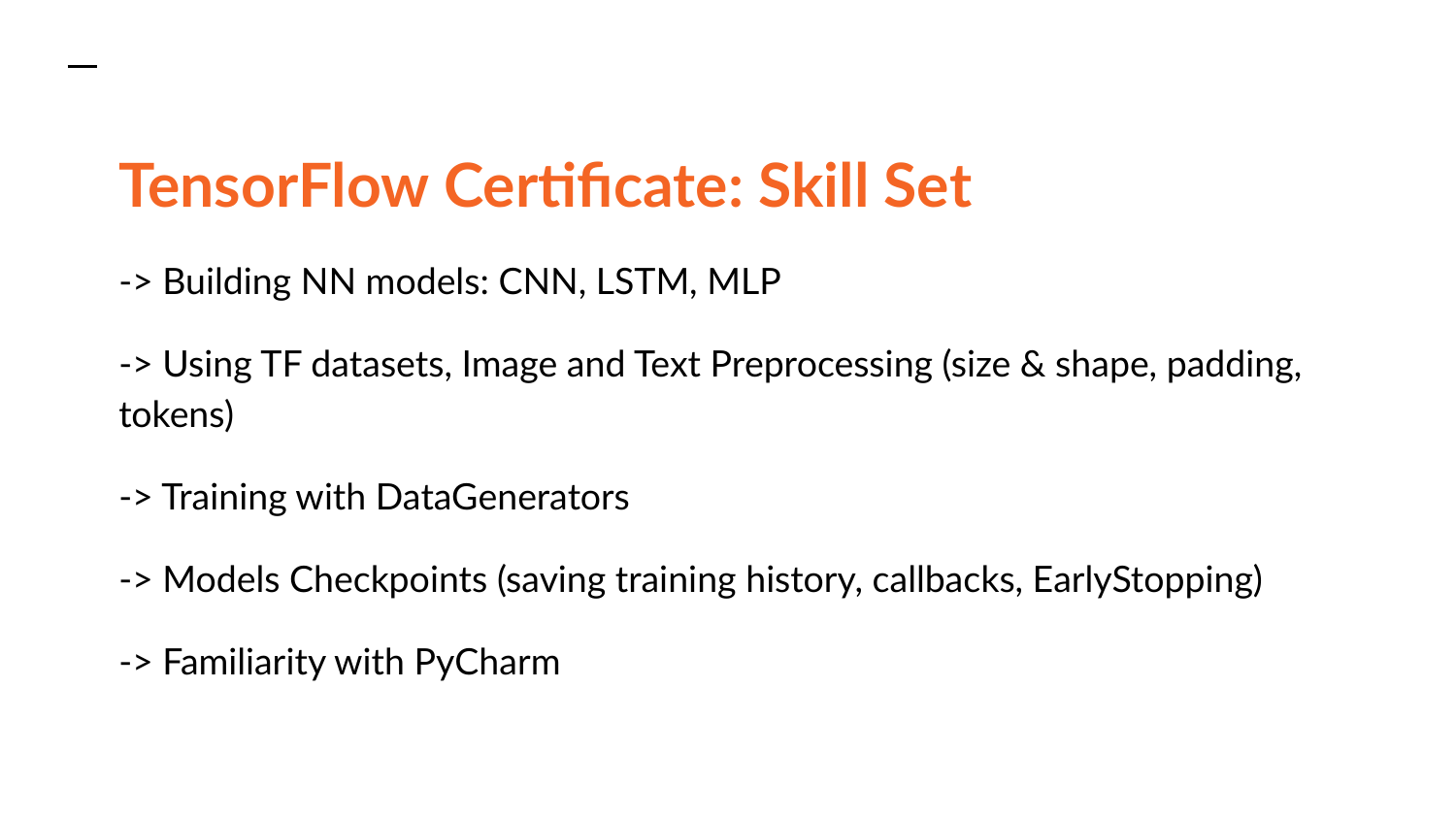

TensorFlow Certificate: Skill Set
-> Building NN models: CNN, LSTM, MLP
-> Using TF datasets, Image and Text Preprocessing (size & shape, padding, tokens)
-> Training with DataGenerators
-> Models Checkpoints (saving training history, callbacks, EarlyStopping)
-> Familiarity with PyCharm